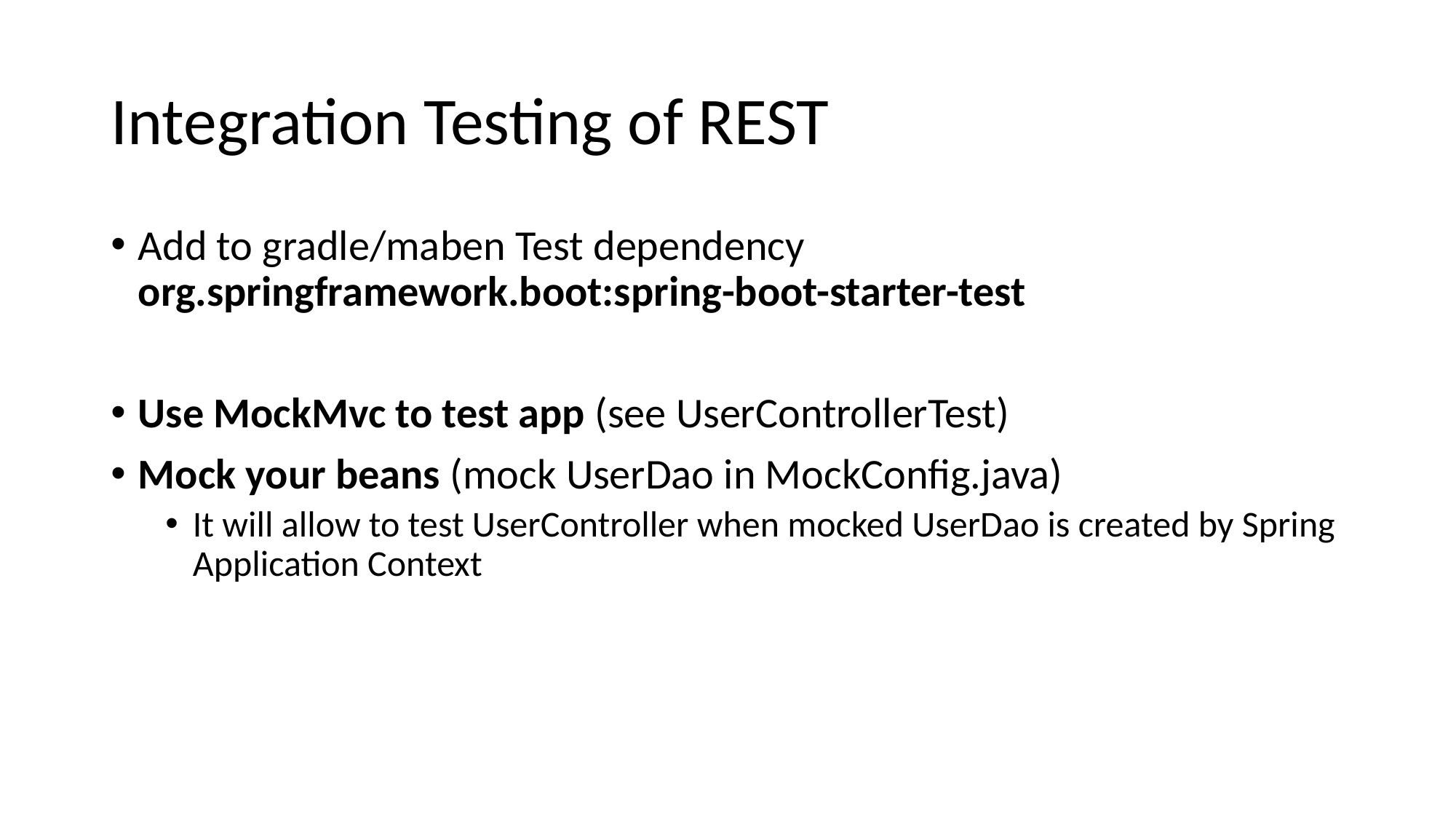

# Integration Testing of REST
Add to gradle/maben Test dependency org.springframework.boot:spring-boot-starter-test

Use MockMvc to test app (see UserControllerTest)
Mock your beans (mock UserDao in MockConfig.java)
It will allow to test UserController when mocked UserDao is created by Spring Application Context